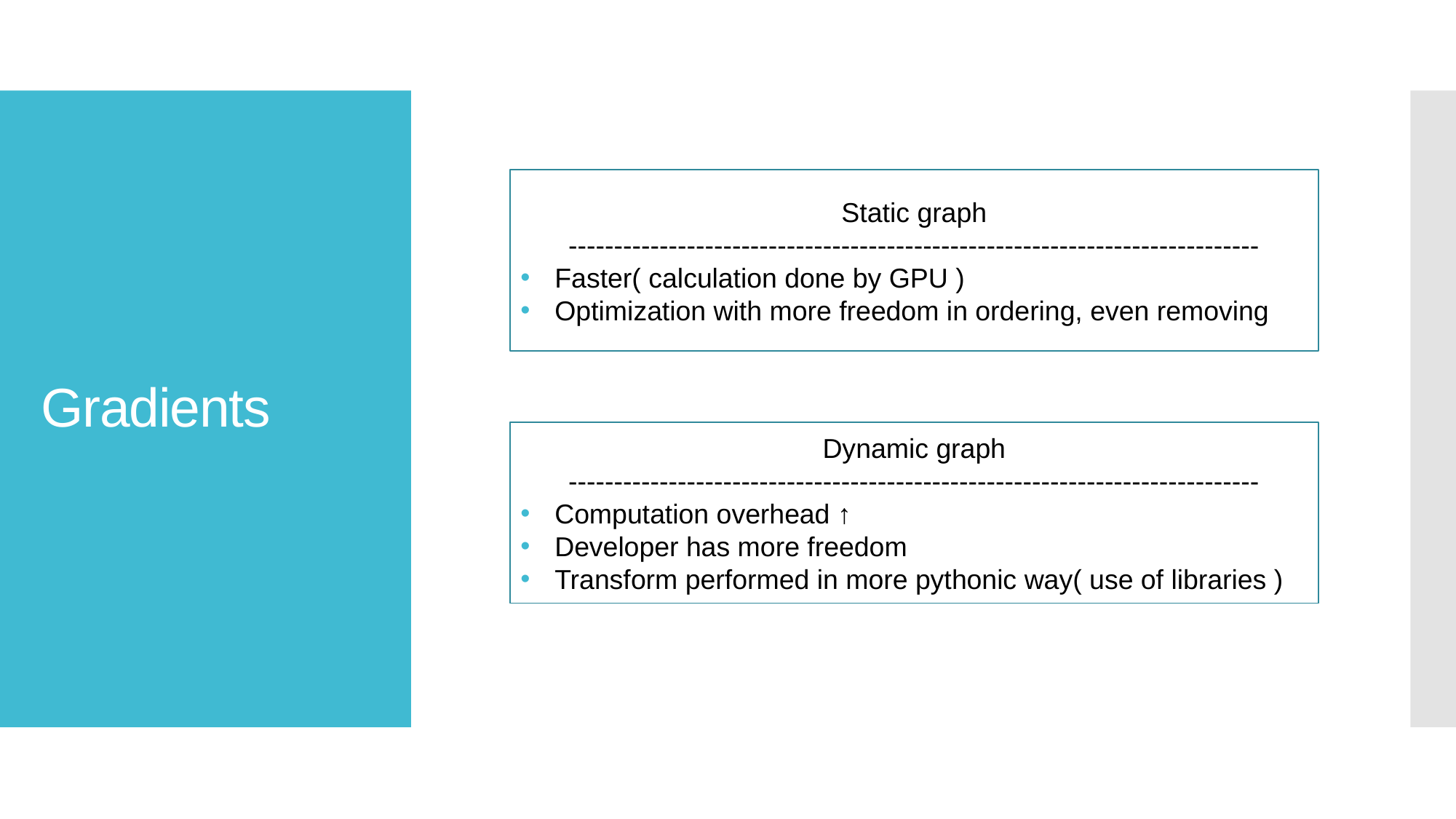

# Gradients
Static graph
----------------------------------------------------------------------------
Faster( calculation done by GPU )
Optimization with more freedom in ordering, even removing
Dynamic graph
----------------------------------------------------------------------------
Computation overhead ↑
Developer has more freedom
Transform performed in more pythonic way( use of libraries )